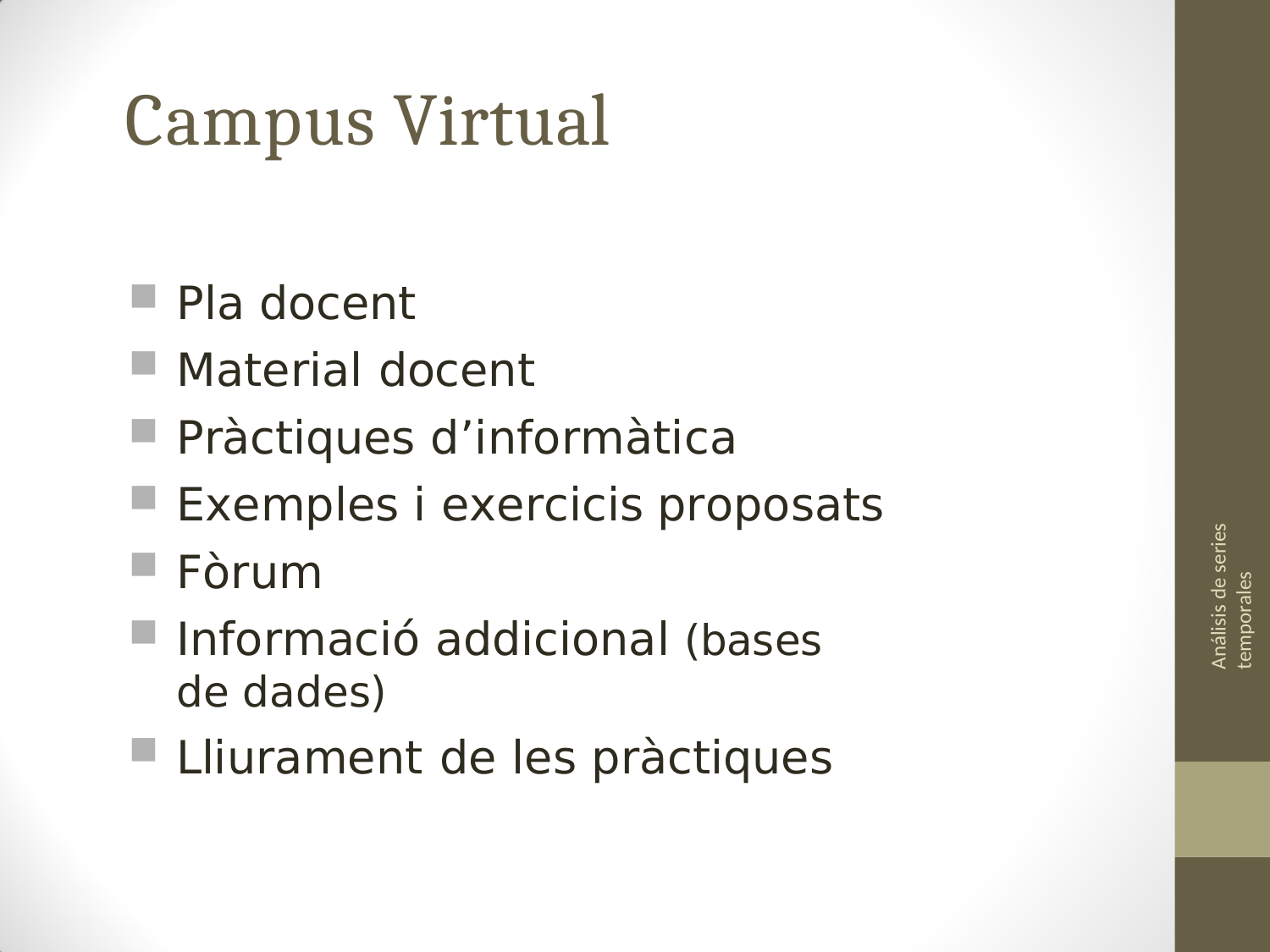

# Campus Virtual
Pla docent

Material docent

Pràctiques d’informàtica

Exemples i exercicis proposats

Fòrum

Informació addicional (bases de dades)

Lliurament de les pràctiques
Análisis de series temporales